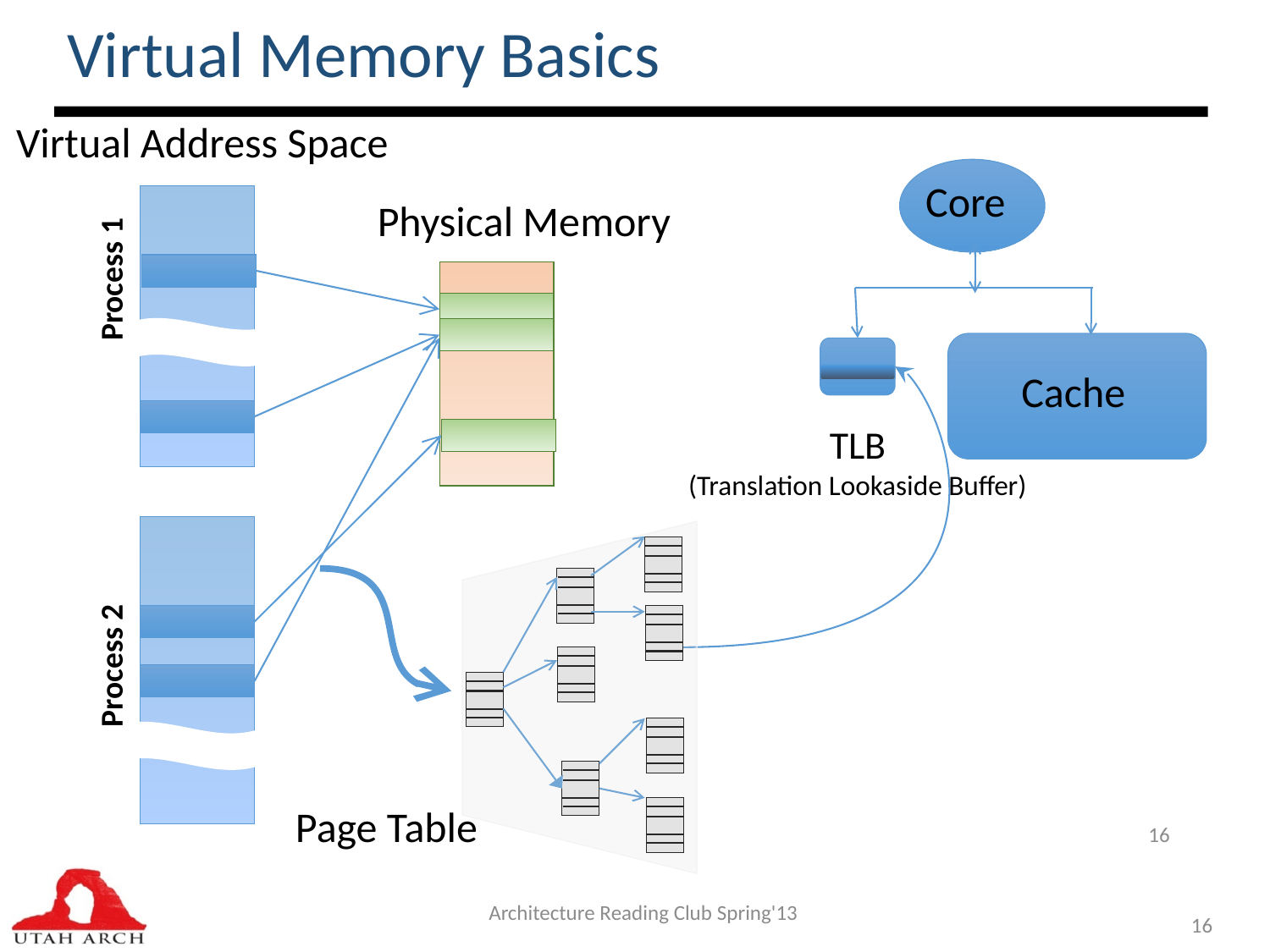

# Virtual Memory Basics
Virtual Address Space

Core

Physical Memory
Process 1

Cache

TLB
(Translation Lookaside Buffer)

Page Table

Process 2

16
Architecture Reading Club Spring'13
16